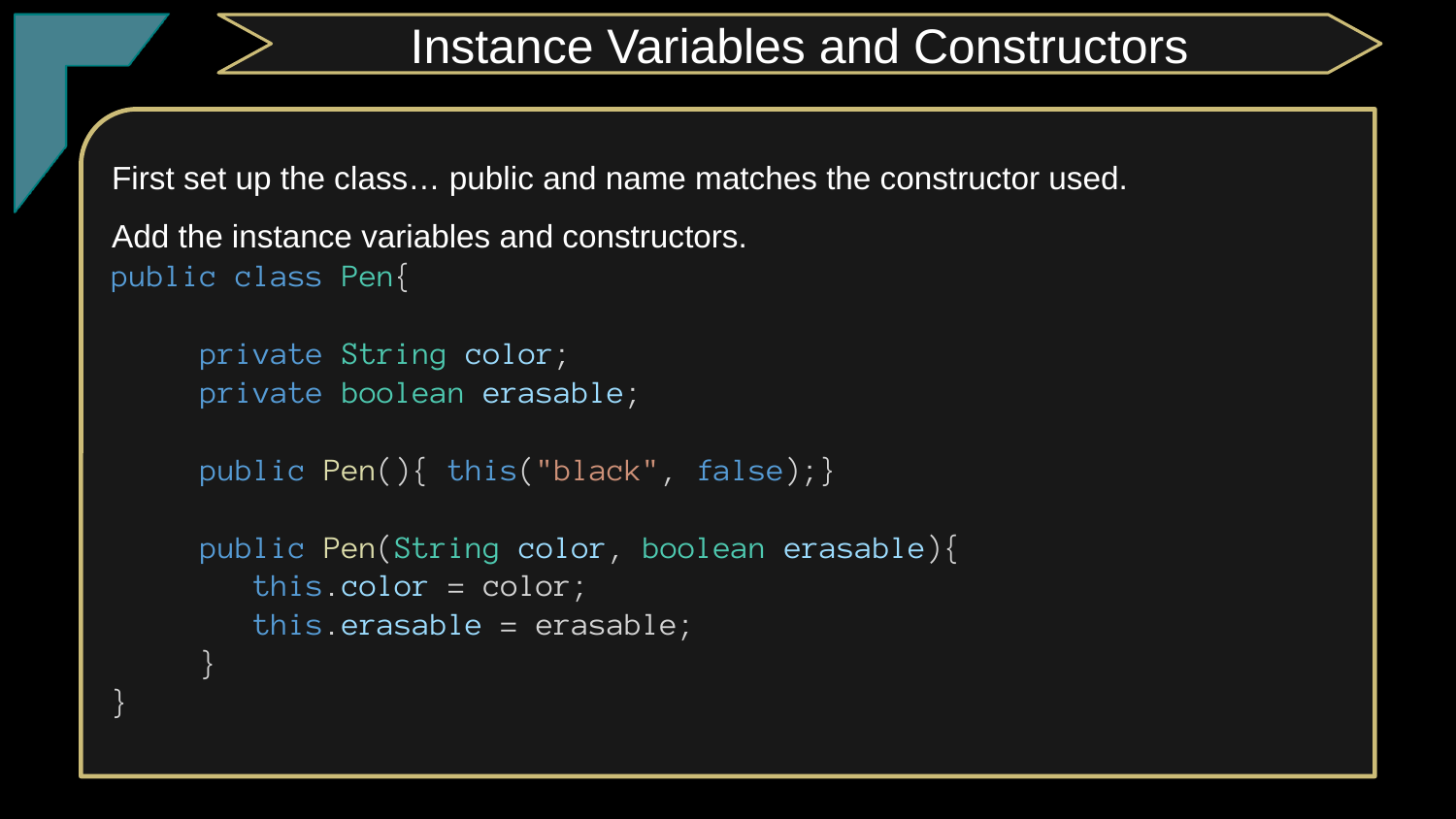

Instance Variables and Constructors
First set up the class… public and name matches the constructor used.
Add the instance variables and constructors.
public class Pen{

     private String color;
     private boolean erasable;

     public Pen(){ this("black", false);}

     public Pen(String color, boolean erasable){
        this.color = color;
        this.erasable = erasable;
     }
}